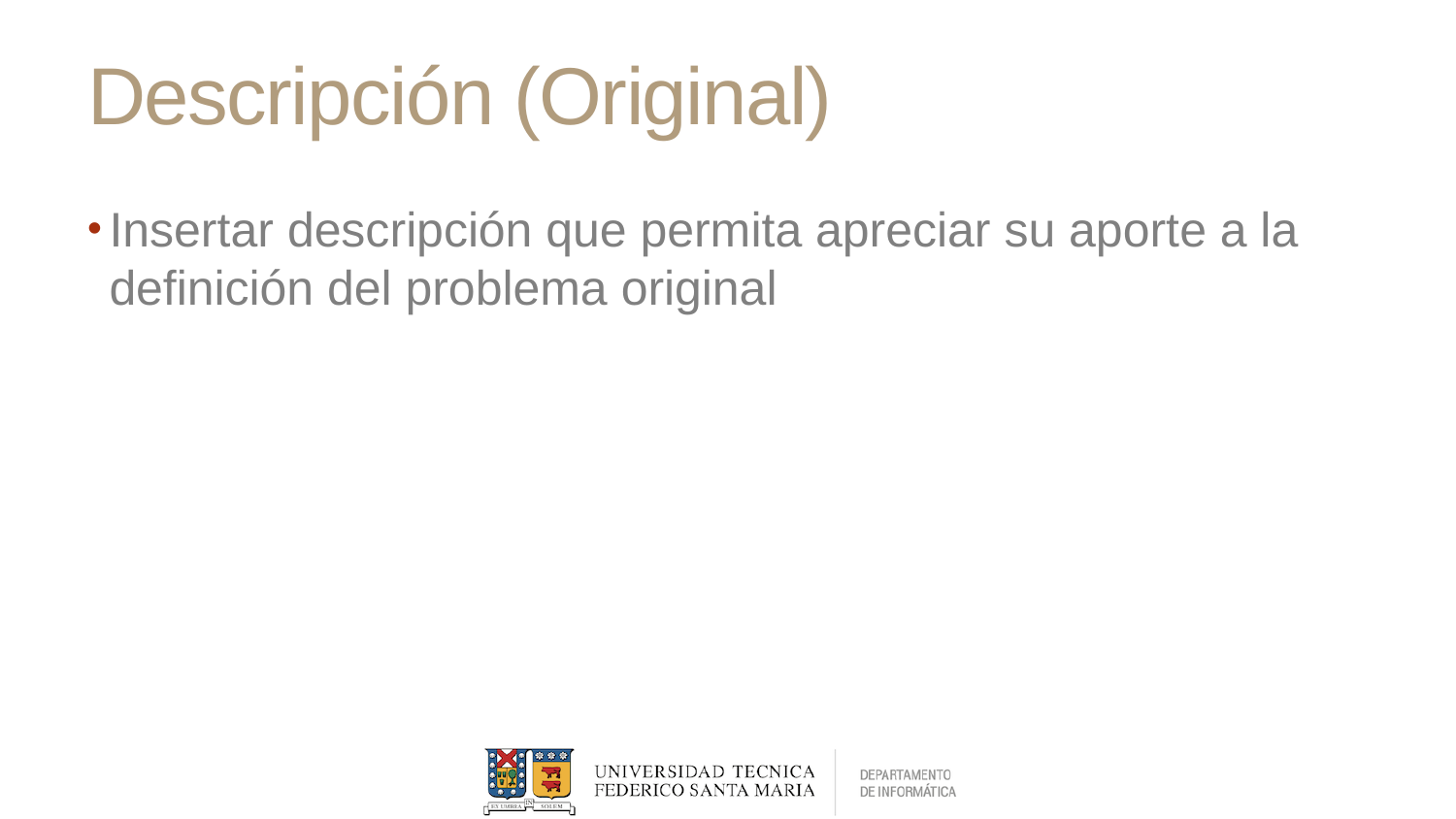

# Descripción (Original)
Insertar descripción que permita apreciar su aporte a la definición del problema original